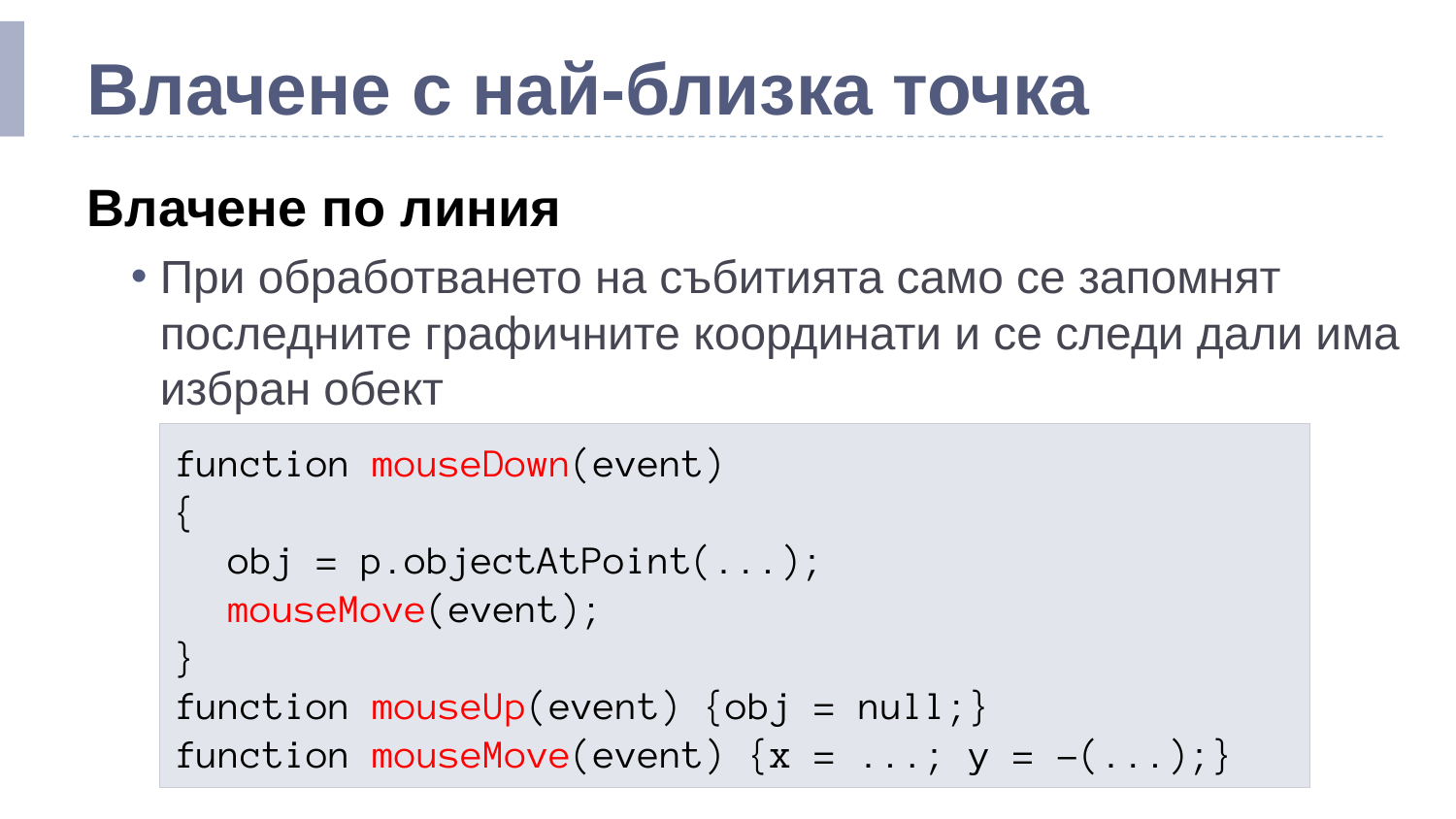

# Влачене с най-близка точка
Влачене по линия
При обработването на събитията само се запомнят последните графичните координати и се следи дали има избран обект
function mouseDown(event)
{
	obj = p.objectAtPoint(...);
	mouseMove(event);
}
function mouseUp(event) {obj = null;}
function mouseMove(event) {x = ...; y = -(...);}